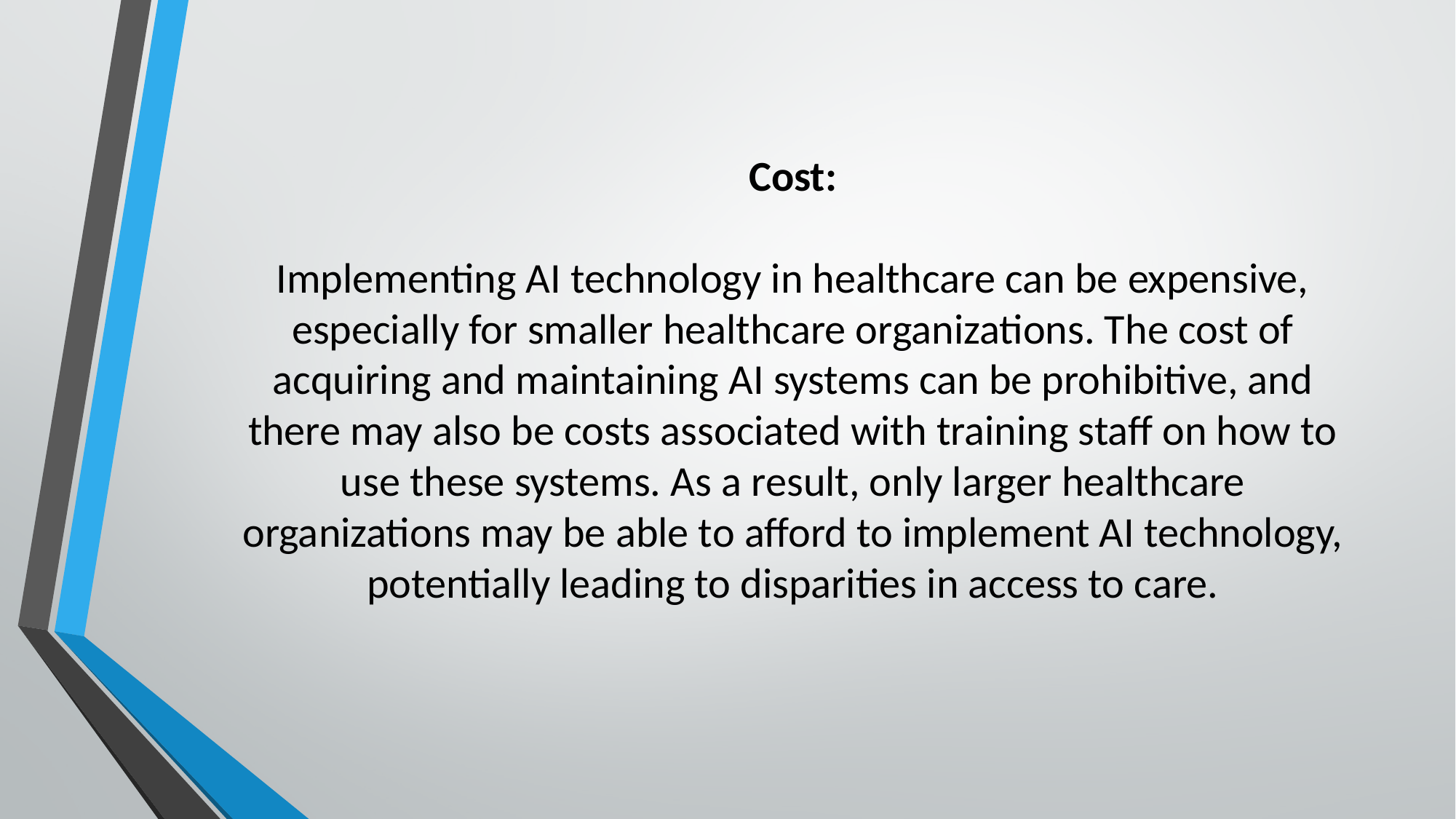

# Cost: Implementing AI technology in healthcare can be expensive, especially for smaller healthcare organizations. The cost of acquiring and maintaining AI systems can be prohibitive, and there may also be costs associated with training staff on how to use these systems. As a result, only larger healthcare organizations may be able to afford to implement AI technology, potentially leading to disparities in access to care.